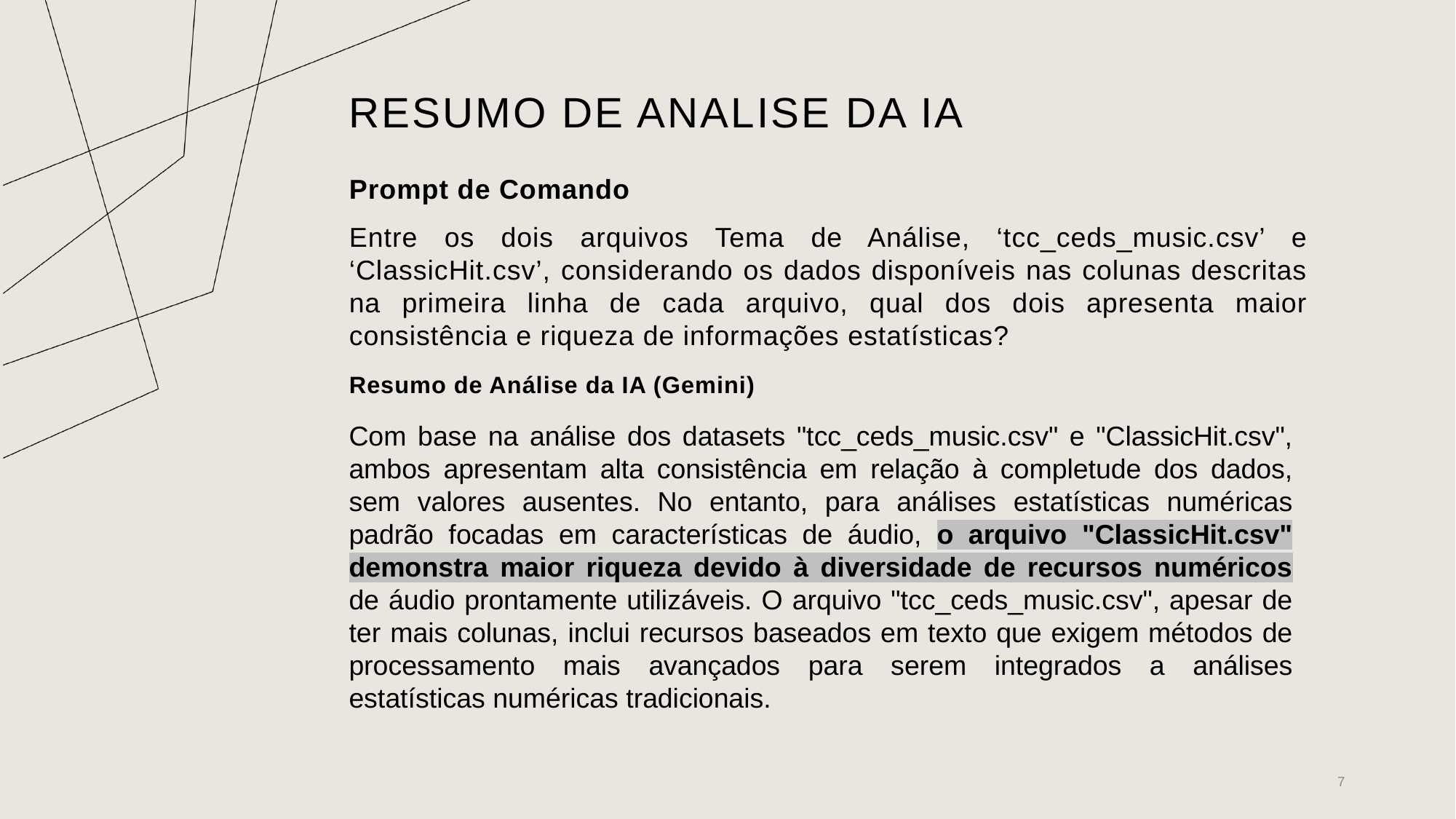

# Resumo de analise da ia
Prompt de Comando
Entre os dois arquivos Tema de Análise, ‘tcc_ceds_music.csv’ e ‘ClassicHit.csv’, considerando os dados disponíveis nas colunas descritas na primeira linha de cada arquivo, qual dos dois apresenta maior consistência e riqueza de informações estatísticas?

Resumo de Análise da IA (Gemini)
Com base na análise dos datasets "tcc_ceds_music.csv" e "ClassicHit.csv", ambos apresentam alta consistência em relação à completude dos dados, sem valores ausentes. No entanto, para análises estatísticas numéricas padrão focadas em características de áudio, o arquivo "ClassicHit.csv" demonstra maior riqueza devido à diversidade de recursos numéricos de áudio prontamente utilizáveis. O arquivo "tcc_ceds_music.csv", apesar de ter mais colunas, inclui recursos baseados em texto que exigem métodos de processamento mais avançados para serem integrados a análises estatísticas numéricas tradicionais.
7